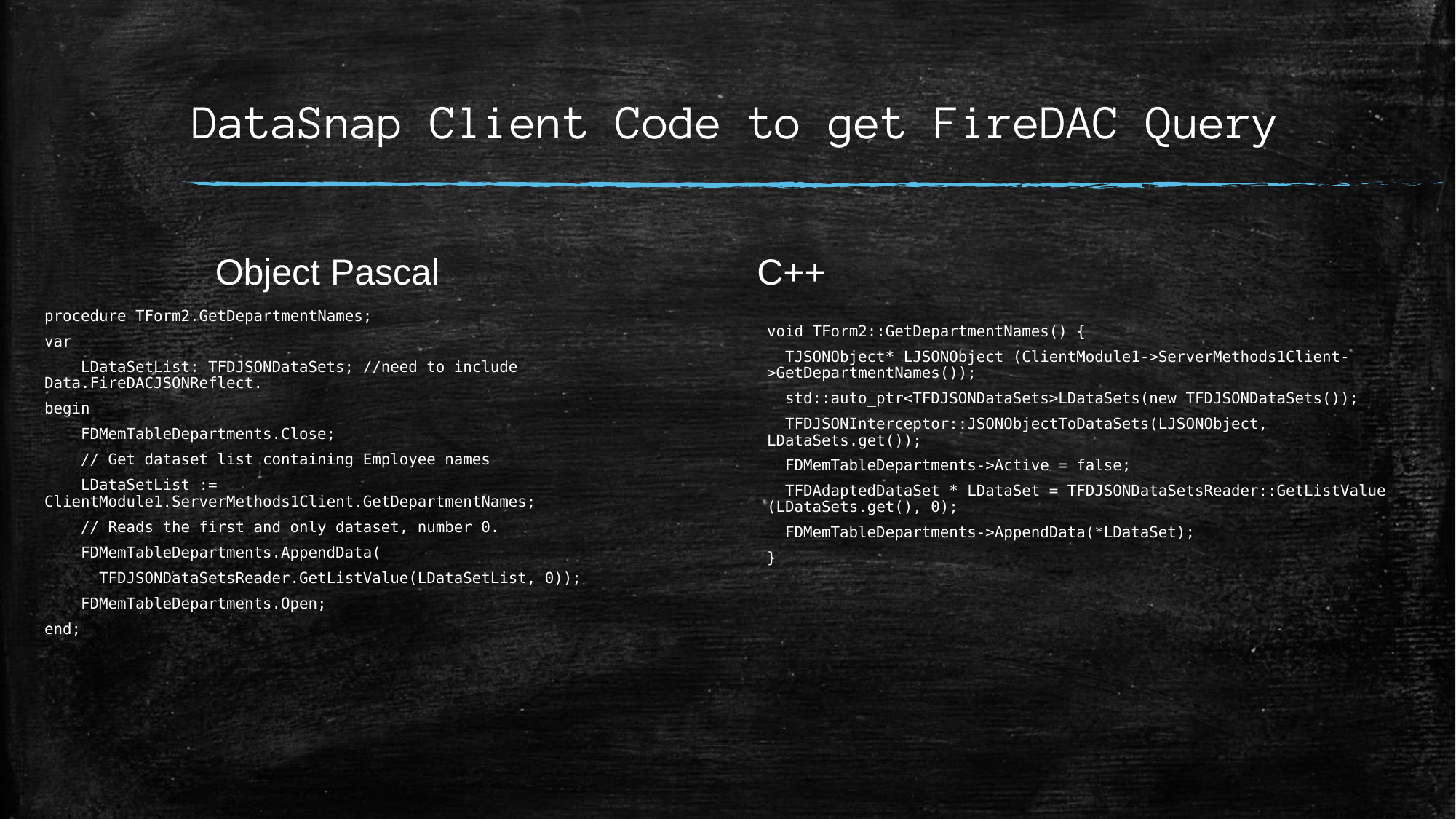

# DataSnap Client Code to get FireDAC Query
Object Pascal
C++
procedure TForm2.GetDepartmentNames;
var
    LDataSetList: TFDJSONDataSets; //need to include Data.FireDACJSONReflect.
begin
    FDMemTableDepartments.Close;
    // Get dataset list containing Employee names
    LDataSetList := ClientModule1.ServerMethods1Client.GetDepartmentNames;
    // Reads the first and only dataset, number 0.
    FDMemTableDepartments.AppendData(
      TFDJSONDataSetsReader.GetListValue(LDataSetList, 0));
    FDMemTableDepartments.Open;
end;

void TForm2::GetDepartmentNames() {
  TJSONObject* LJSONObject (ClientModule1->ServerMethods1Client->GetDepartmentNames());
  std::auto_ptr<TFDJSONDataSets>LDataSets(new TFDJSONDataSets());
  TFDJSONInterceptor::JSONObjectToDataSets(LJSONObject, LDataSets.get());
  FDMemTableDepartments->Active = false;
  TFDAdaptedDataSet * LDataSet = TFDJSONDataSetsReader::GetListValue (LDataSets.get(), 0);
  FDMemTableDepartments->AppendData(*LDataSet);
}